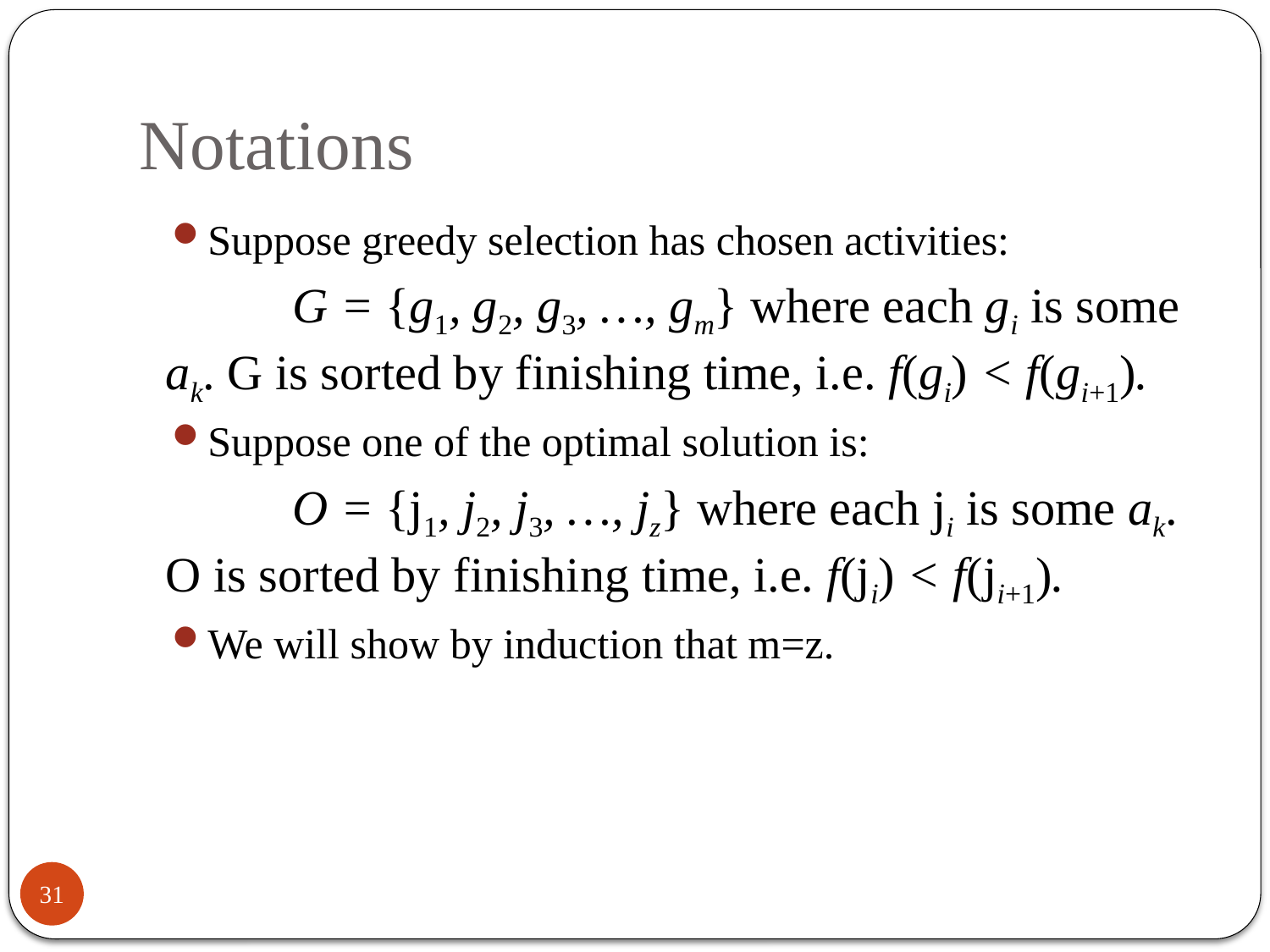

# Notations
Suppose greedy selection has chosen activities:
		G = {g1, g2, g3, …, gm} where each gi is some ak. G is sorted by finishing time, i.e. f(gi) < f(gi+1).
Suppose one of the optimal solution is:
		O = {j1, j2, j3, …, jz} where each ji is some ak. O is sorted by finishing time, i.e. f(ji) < f(ji+1).
We will show by induction that m=z.
31